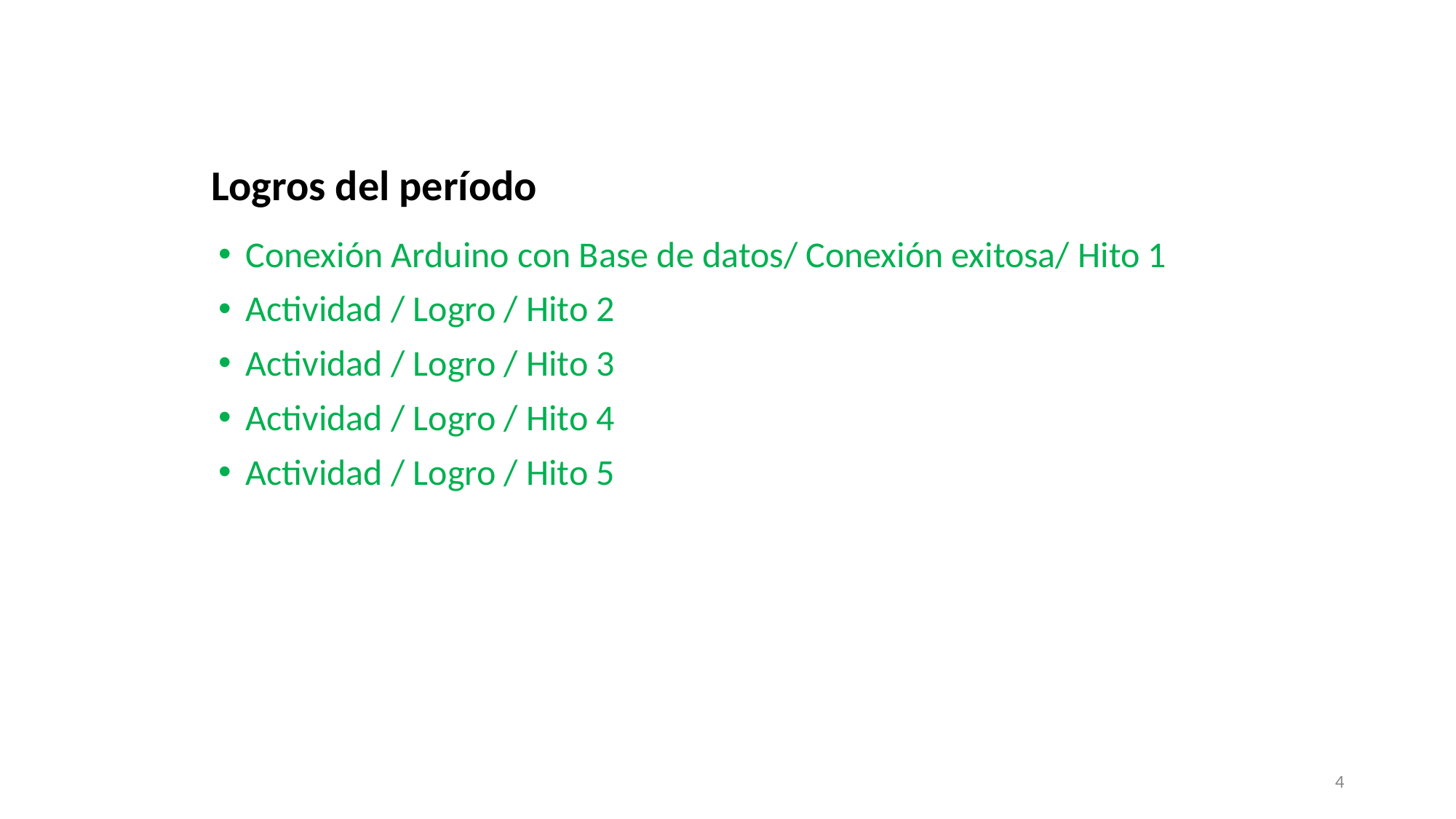

Logros del período
Conexión Arduino con Base de datos/ Conexión exitosa/ Hito 1
Actividad / Logro / Hito 2
Actividad / Logro / Hito 3
Actividad / Logro / Hito 4
Actividad / Logro / Hito 5
4